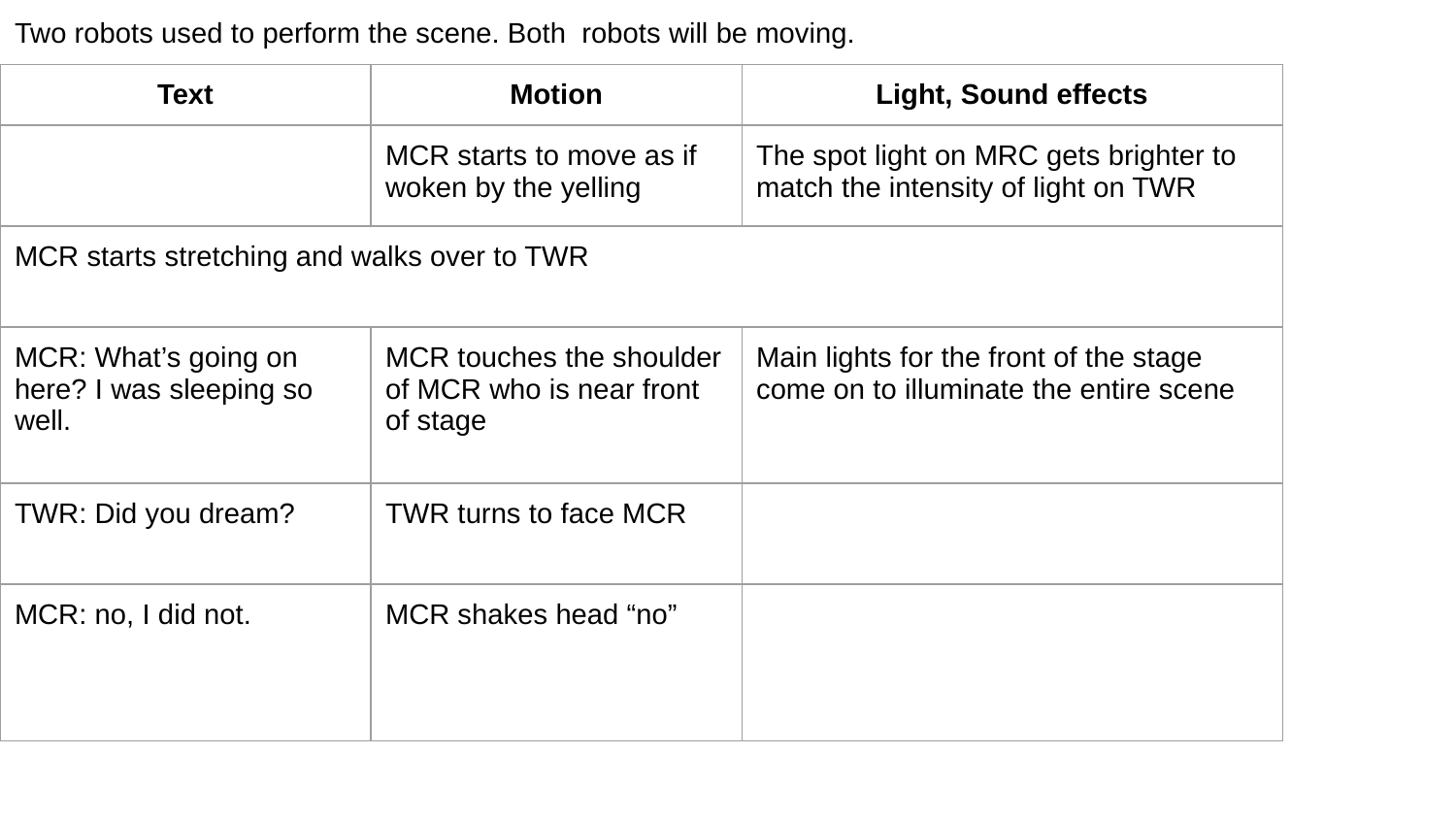

Two robots used to perform the scene. Both  robots will be moving.
| Text | Motion | Light, Sound effects |
| --- | --- | --- |
|  | MCR starts to move as if woken by the yelling | The spot light on MRC gets brighter to match the intensity of light on TWR |
| MCR starts stretching and walks over to TWR |  |  |
| MCR: What’s going on here? I was sleeping so well. | MCR touches the shoulder of MCR who is near front of stage | Main lights for the front of the stage come on to illuminate the entire scene |
| TWR: Did you dream? | TWR turns to face MCR |  |
| MCR: no, I did not. | MCR shakes head “no” |  |